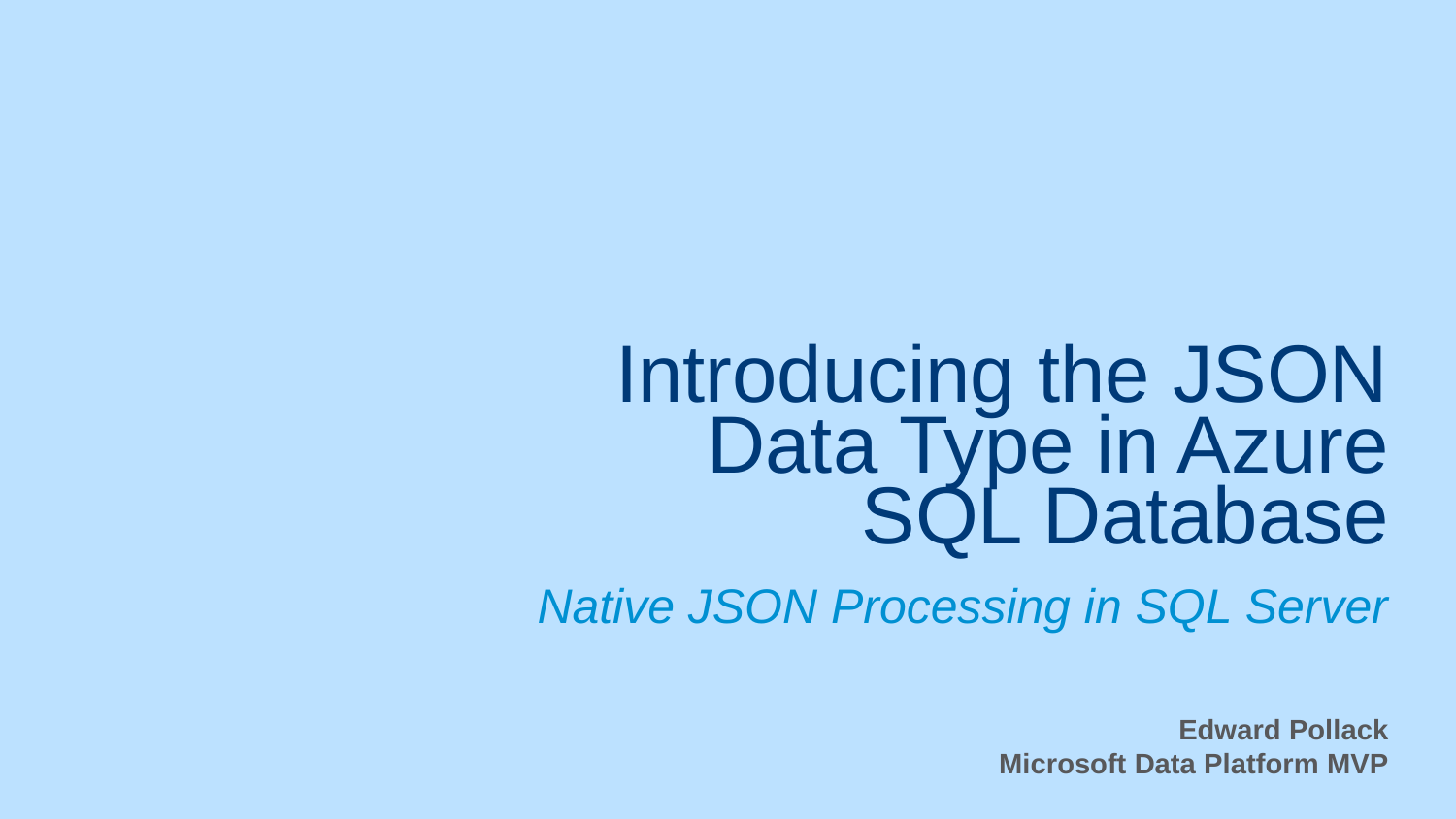

# Introducing the JSON Data Type in Azure SQL Database
Native JSON Processing in SQL Server
Edward Pollack
Microsoft Data Platform MVP